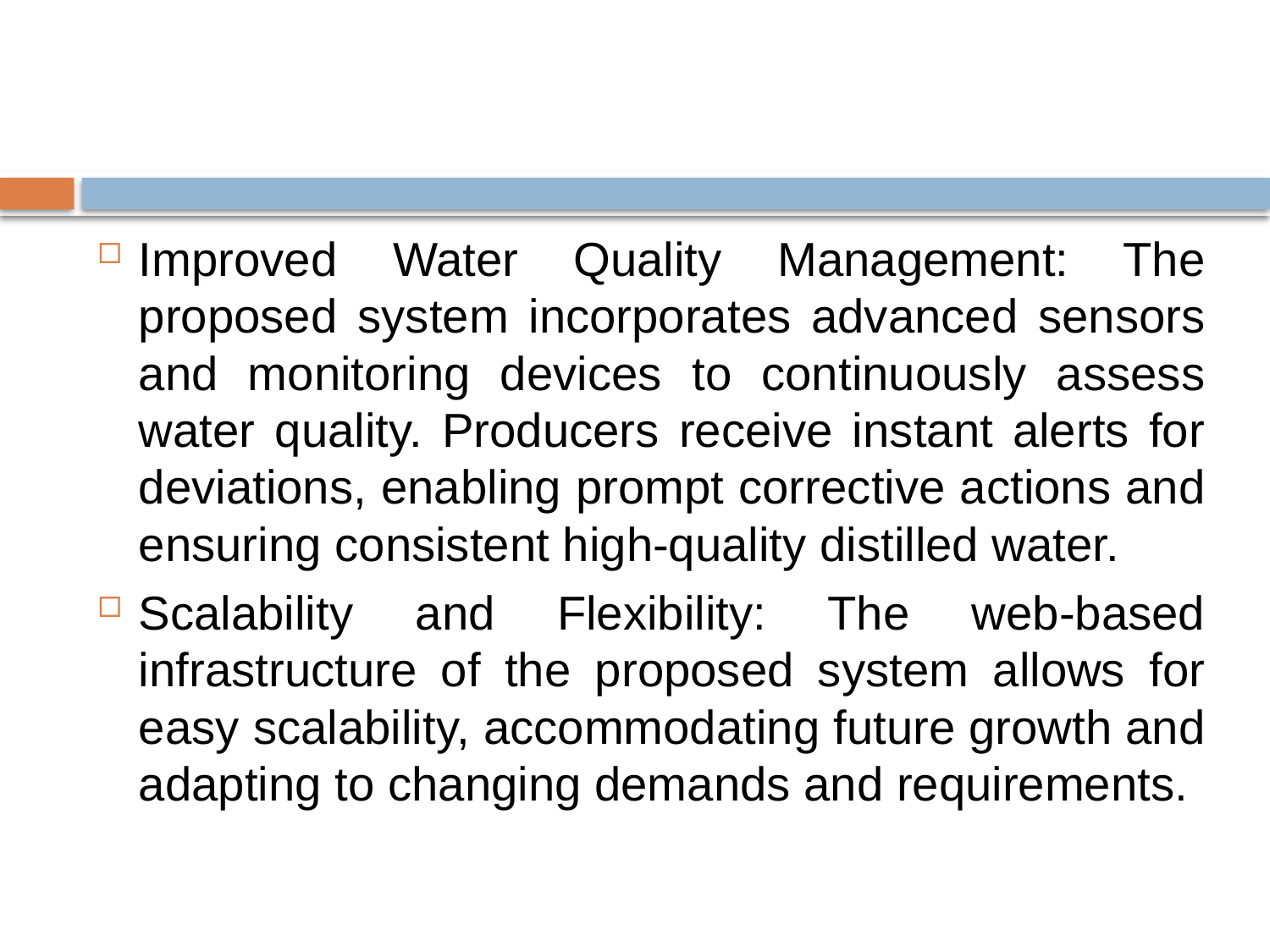

#
Improved Water Quality Management: The proposed system incorporates advanced sensors and monitoring devices to continuously assess water quality. Producers receive instant alerts for deviations, enabling prompt corrective actions and ensuring consistent high-quality distilled water.
Scalability and Flexibility: The web-based infrastructure of the proposed system allows for easy scalability, accommodating future growth and adapting to changing demands and requirements.